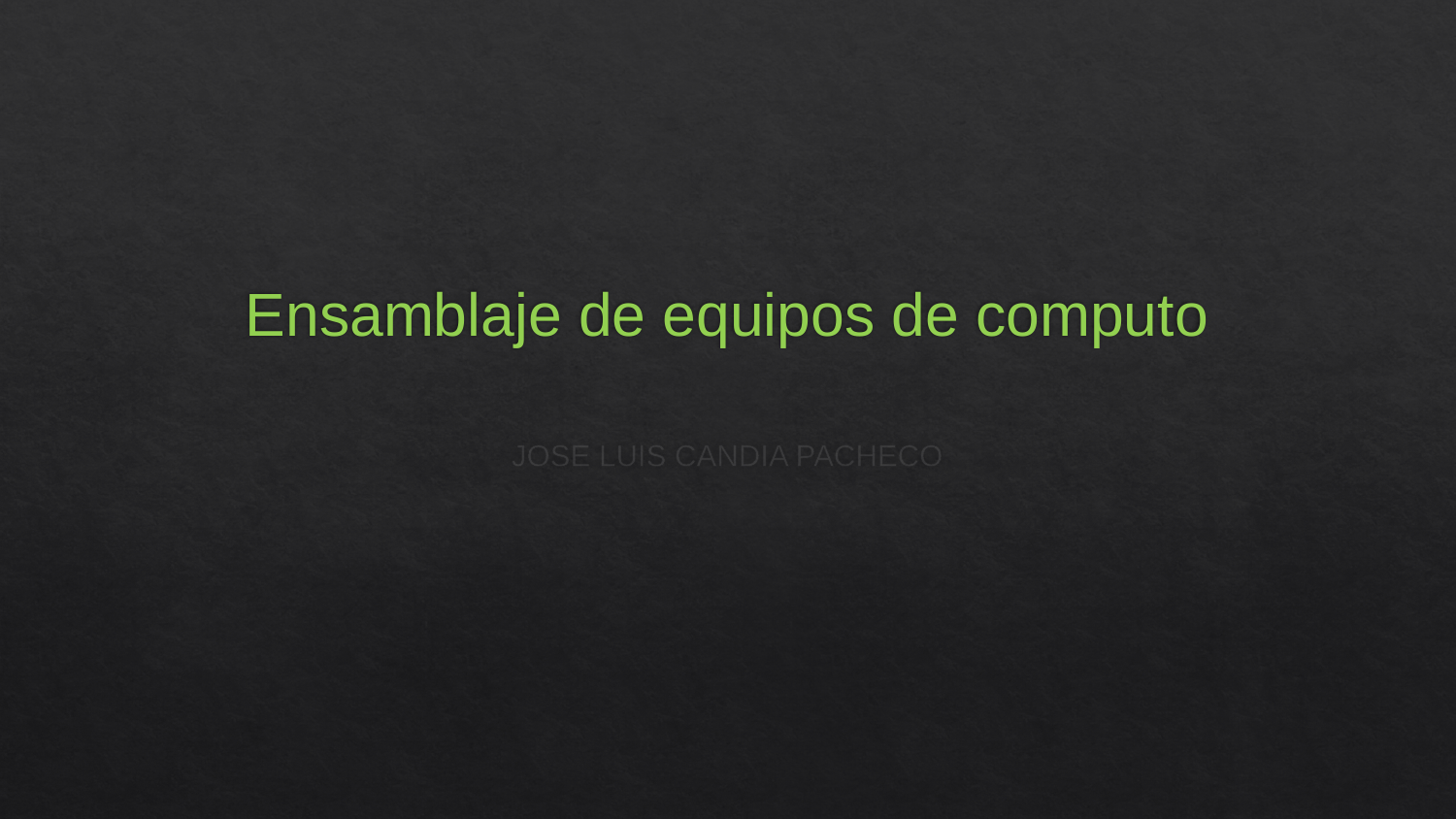

# Ensamblaje de equipos de computo
JOSE LUIS CANDIA PACHECO